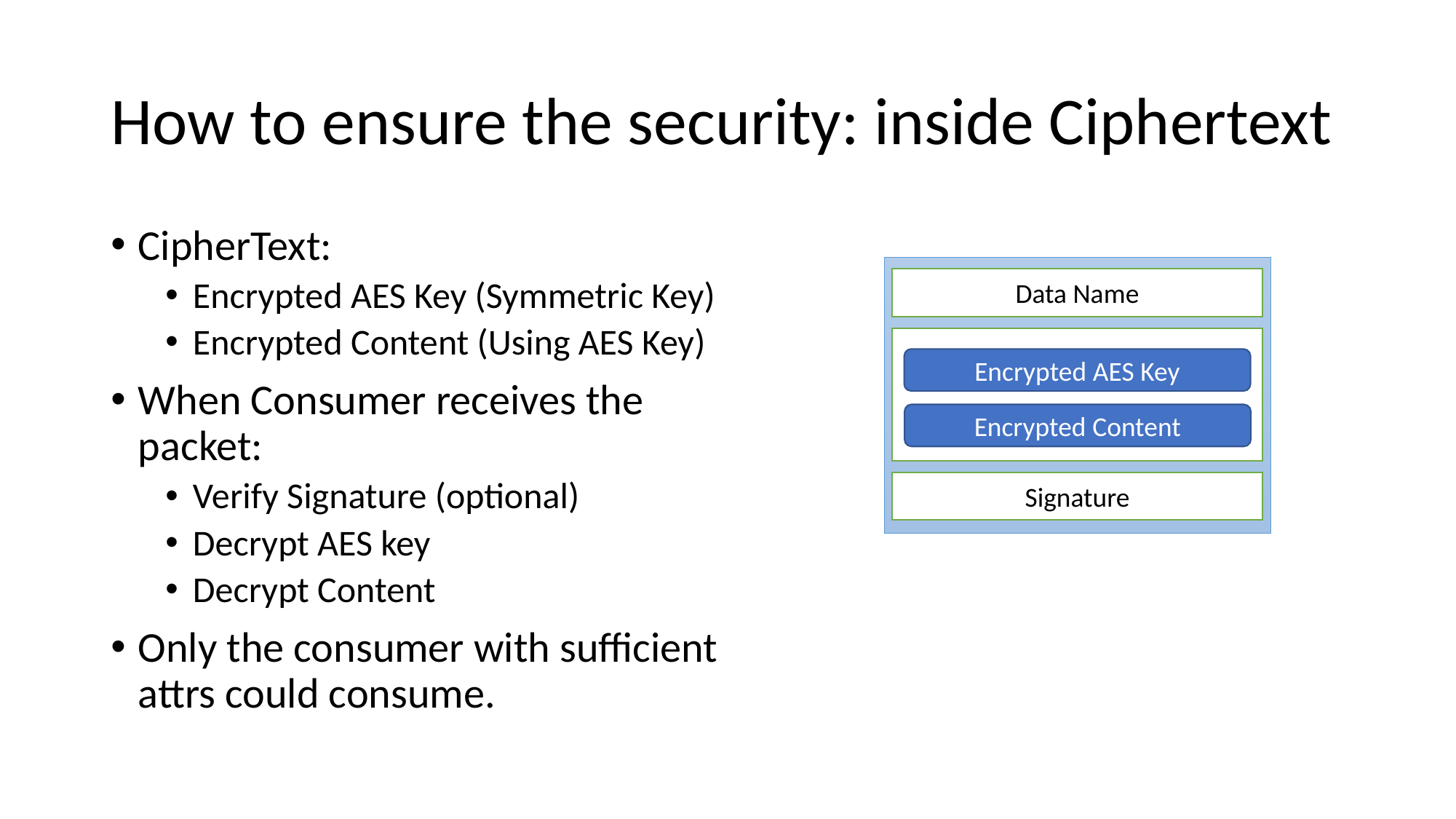

# How to ensure the security: inside Ciphertext
CipherText:
Encrypted AES Key (Symmetric Key)
Encrypted Content (Using AES Key)
When Consumer receives the packet:
Verify Signature (optional)
Decrypt AES key
Decrypt Content
Only the consumer with sufficient attrs could consume.

D
Data Name

Encrypted AES Key
Encrypted Content
Signature